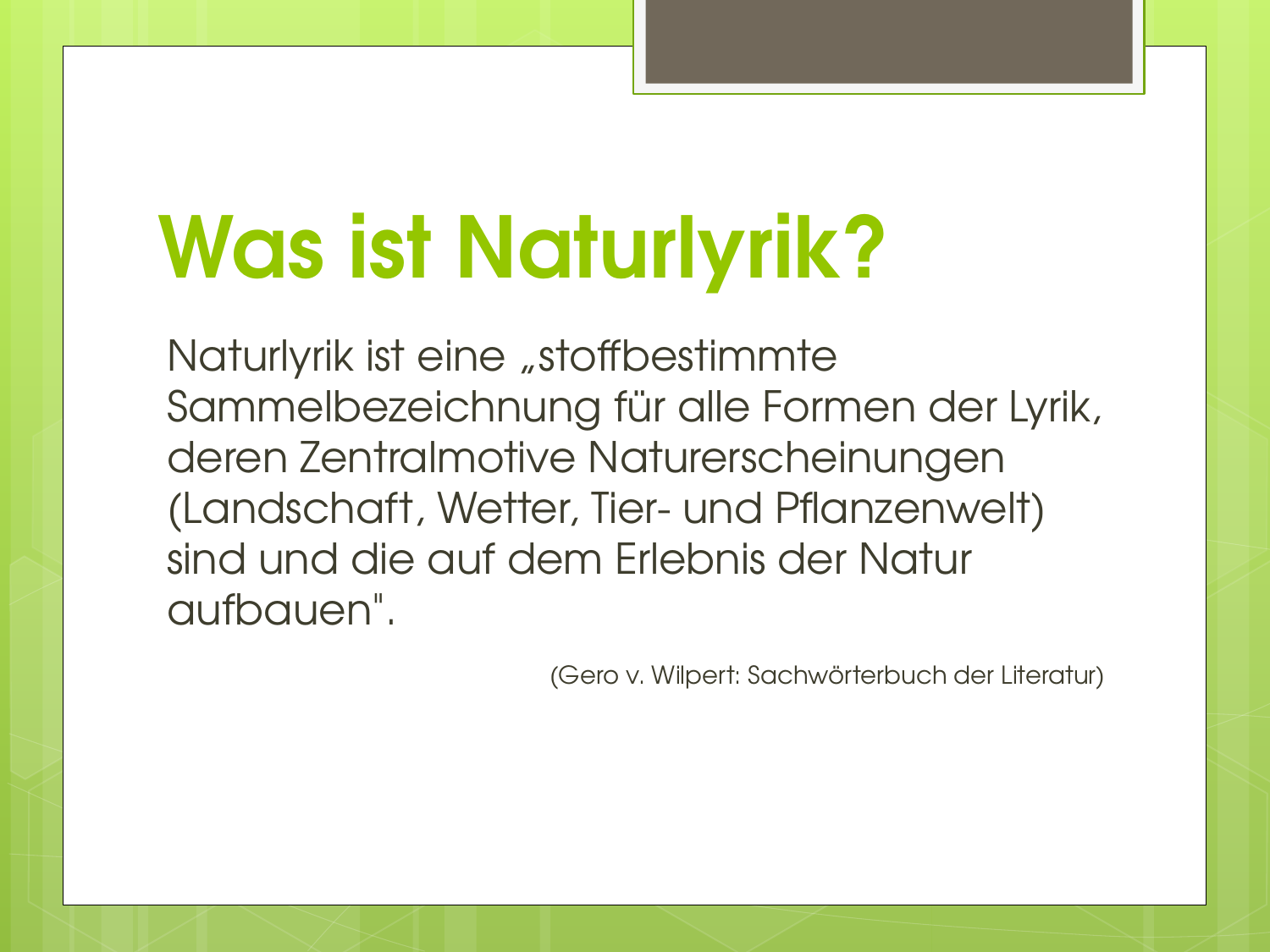

# Was ist Naturlyrik?
Naturlyrik ist eine „stoffbestimmte Sammelbezeichnung für alle Formen der Lyrik, deren Zentralmotive Naturerscheinungen (Landschaft, Wetter, Tier- und Pflanzenwelt) sind und die auf dem Erlebnis der Natur aufbauen".
 (Gero v. Wilpert: Sachwörterbuch der Literatur)